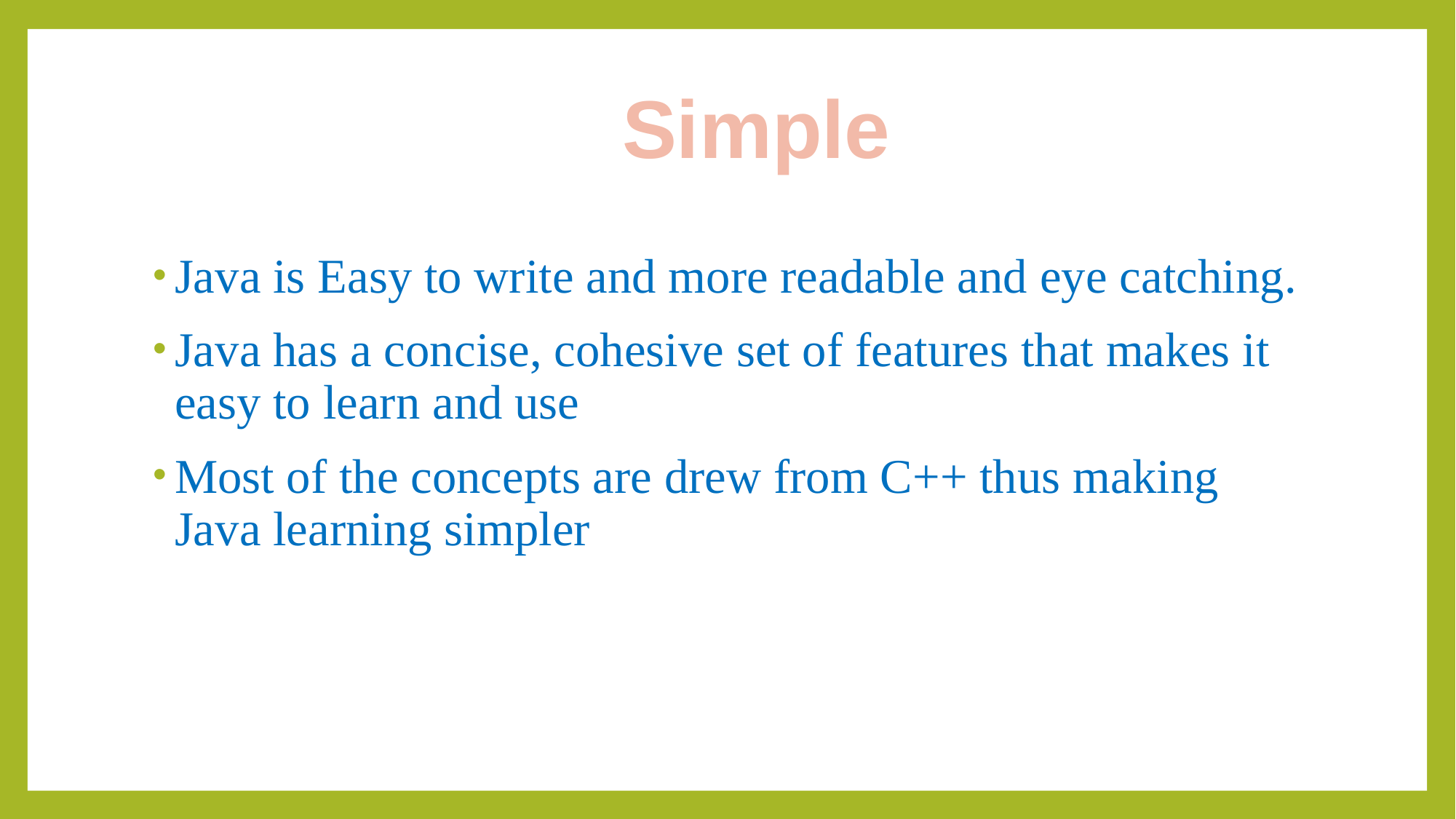

Simple
Java is Easy to write and more readable and eye catching.
Java has a concise, cohesive set of features that makes it easy to learn and use
Most of the concepts are drew from C++ thus making Java learning simpler